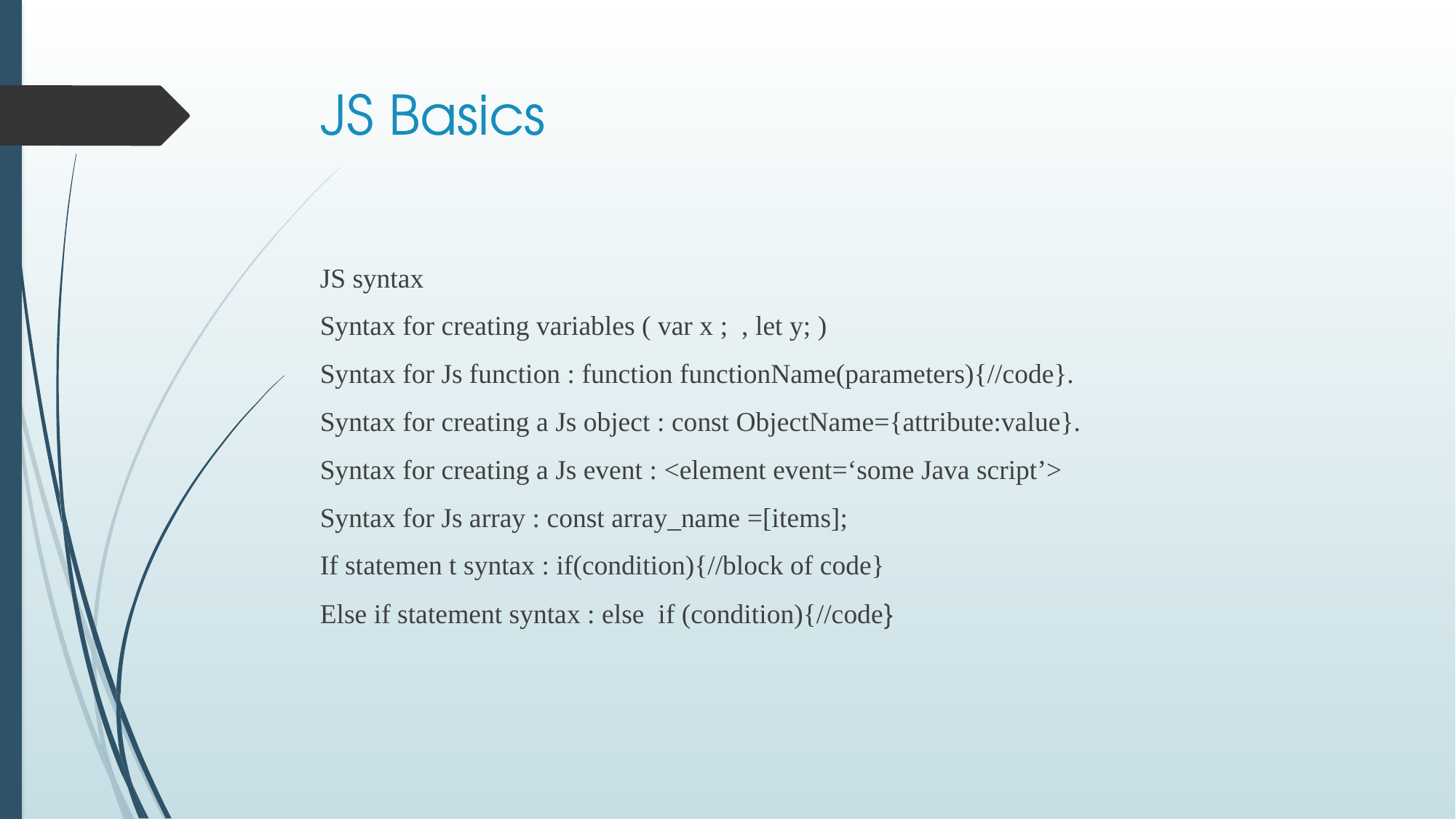

# JS Basics
JS syntax
Syntax for creating variables ( var x ;  , let y; )
Syntax for Js function : function functionName(parameters){//code}.
Syntax for creating a Js object : const ObjectName={attribute:value}.
Syntax for creating a Js event : <element event=‘some Java script’>
Syntax for Js array : const array_name =[items];
If statemen t syntax : if(condition){//block of code}
Else if statement syntax : else  if (condition){//code}